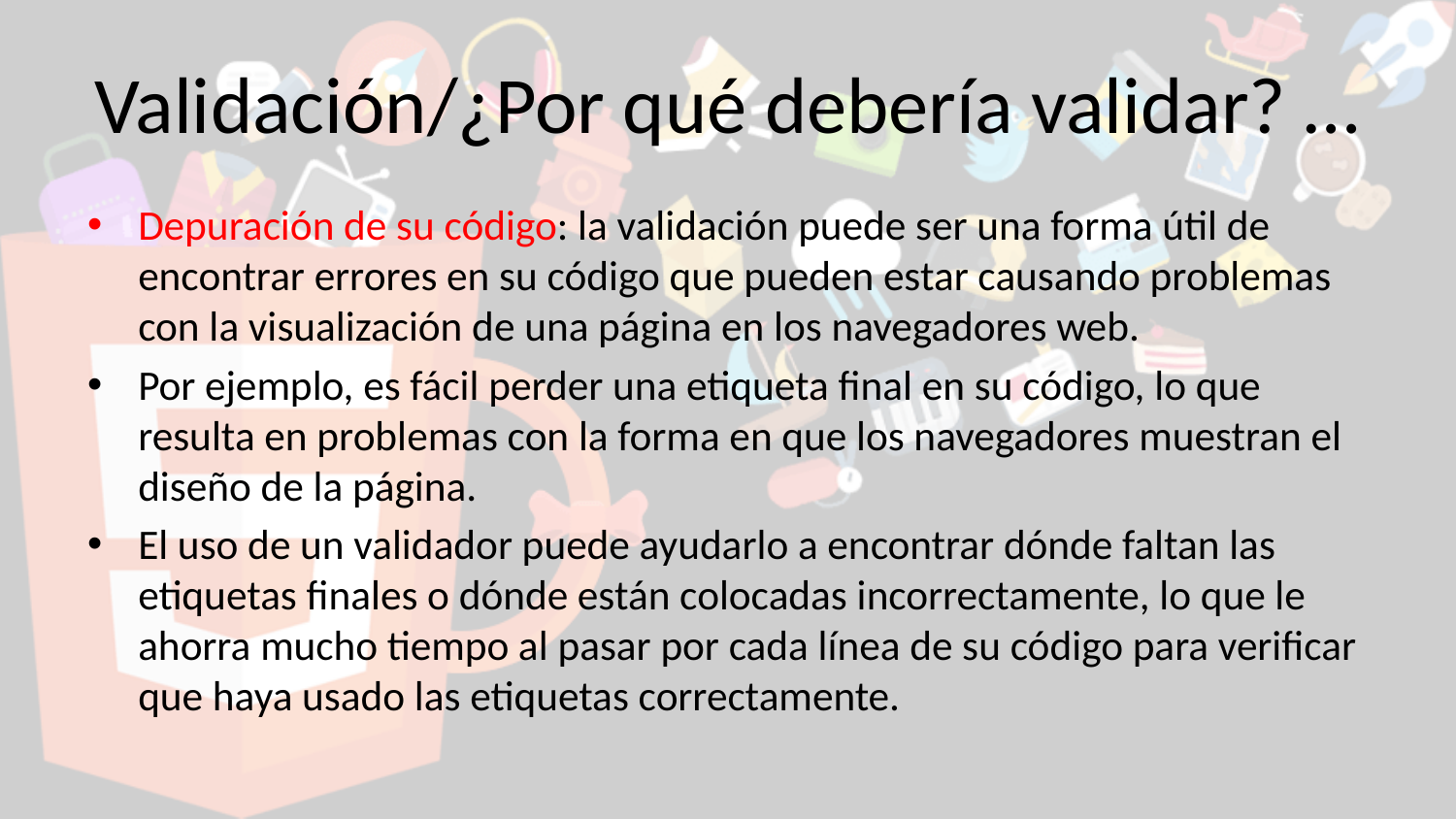

# Validación/¿Por qué debería validar? …
Depuración de su código: la validación puede ser una forma útil de encontrar errores en su código que pueden estar causando problemas con la visualización de una página en los navegadores web.
Por ejemplo, es fácil perder una etiqueta final en su código, lo que resulta en problemas con la forma en que los navegadores muestran el diseño de la página.
El uso de un validador puede ayudarlo a encontrar dónde faltan las etiquetas finales o dónde están colocadas incorrectamente, lo que le ahorra mucho tiempo al pasar por cada línea de su código para verificar que haya usado las etiquetas correctamente.